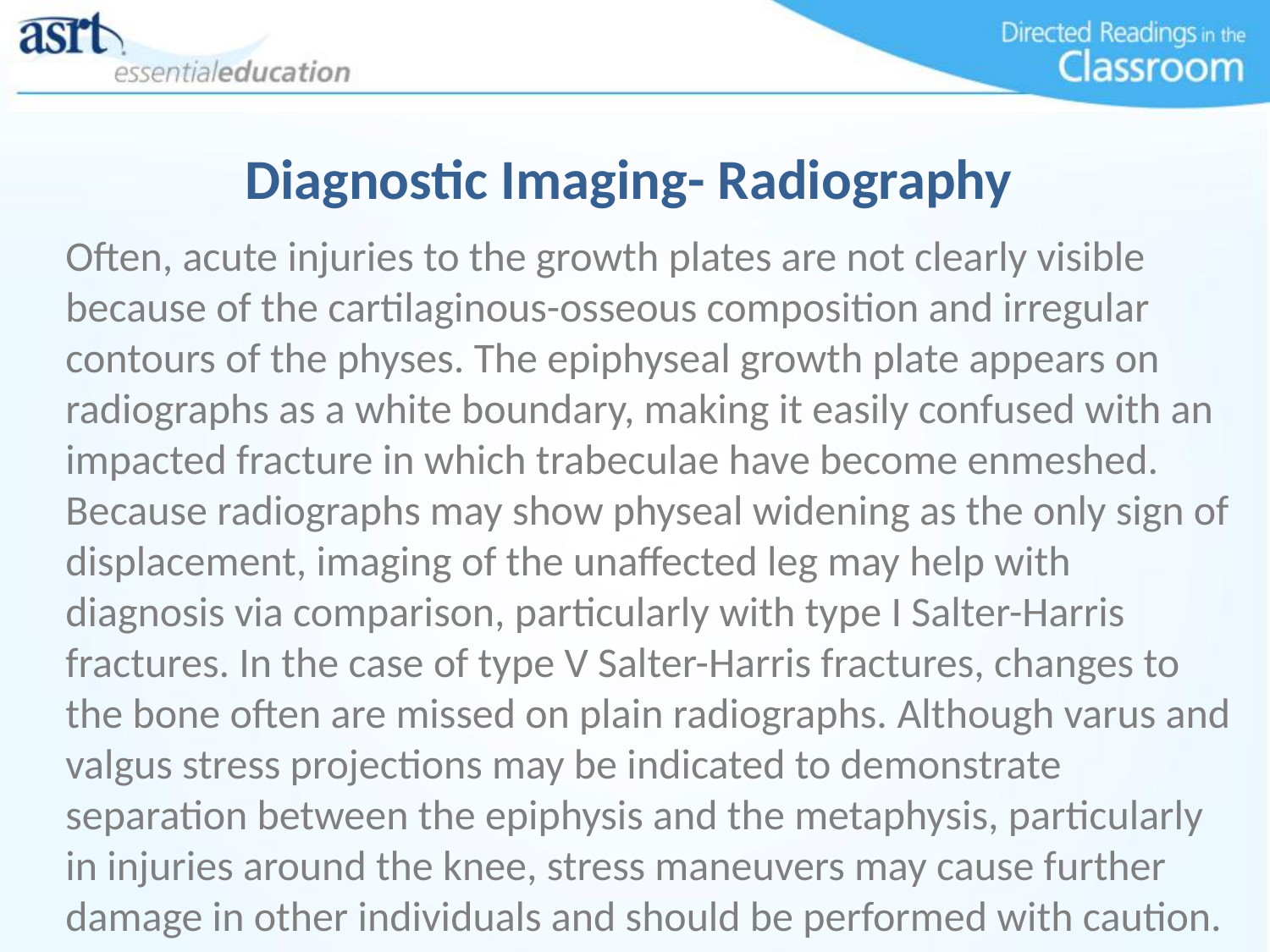

# Diagnostic Imaging- Radiography
Often, acute injuries to the growth plates are not clearly visible because of the cartilaginous-osseous composition and irregular contours of the physes. The epiphyseal growth plate appears on radiographs as a white boundary, making it easily confused with an impacted fracture in which trabeculae have become enmeshed. Because radiographs may show physeal widening as the only sign of displacement, imaging of the unaffected leg may help with diagnosis via comparison, particularly with type I Salter-Harris fractures. In the case of type V Salter-Harris fractures, changes to the bone often are missed on plain radiographs. Although varus and valgus stress projections may be indicated to demonstrate separation between the epiphysis and the metaphysis, particularly in injuries around the knee, stress maneuvers may cause further damage in other individuals and should be performed with caution.